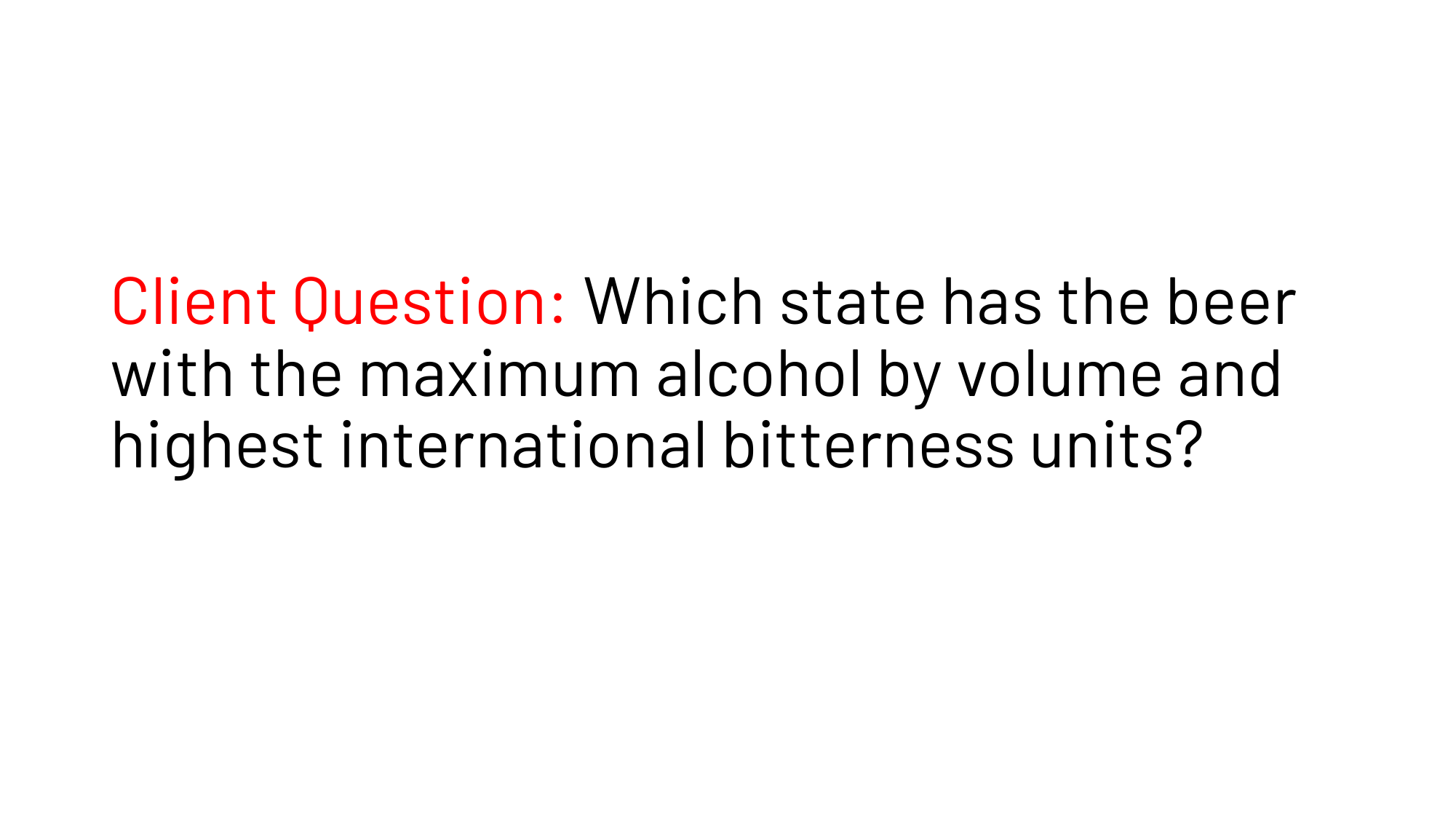

# Client Question: Which state has the beer with the maximum alcohol by volume and highest international bitterness units?